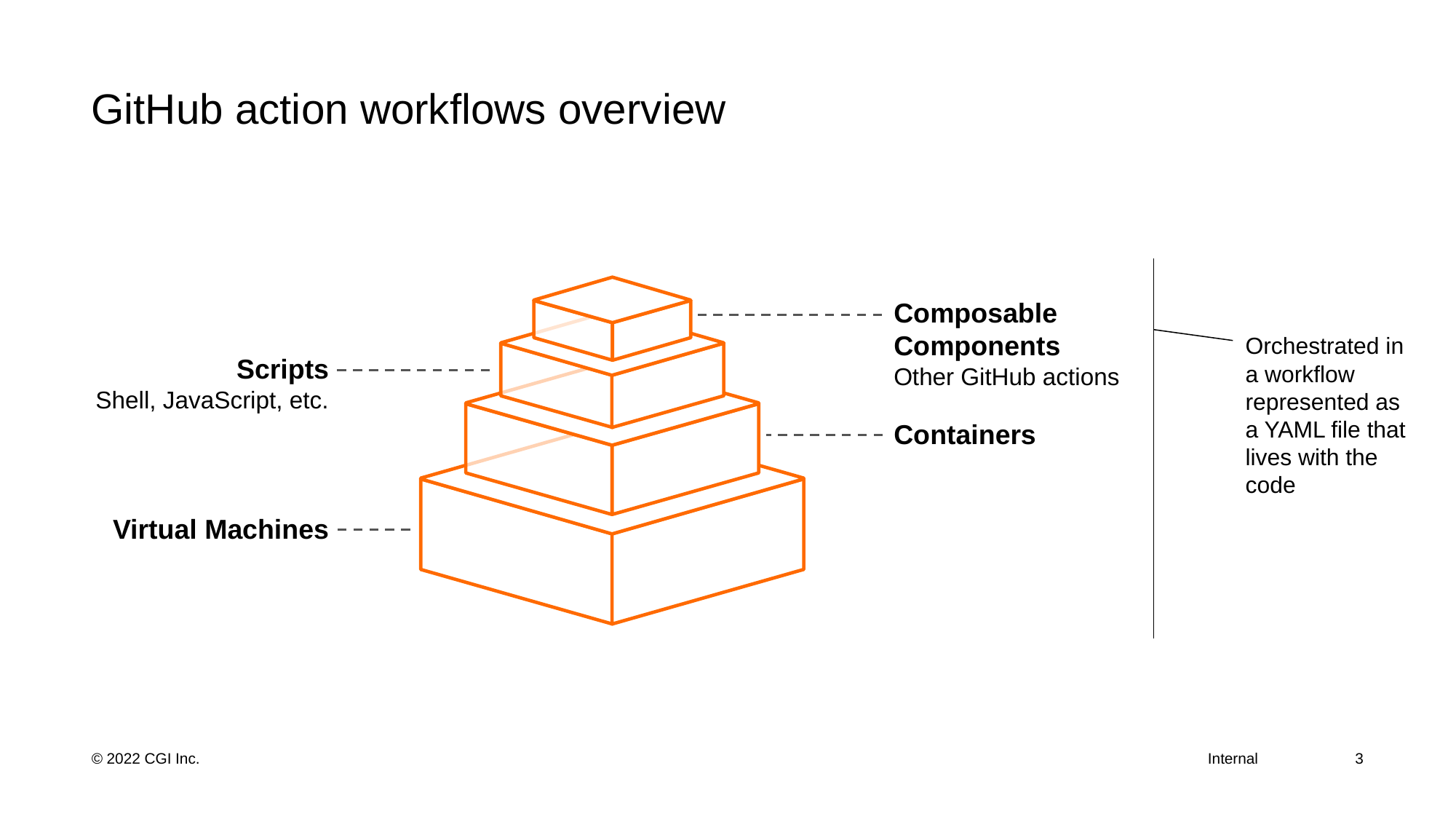

# GitHub action workflows overview

Composable Components
Other GitHub actions
Scripts
Shell, JavaScript, etc.
Containers
Virtual Machines

Orchestrated in a workflow represented as a YAML file that lives with the code

3